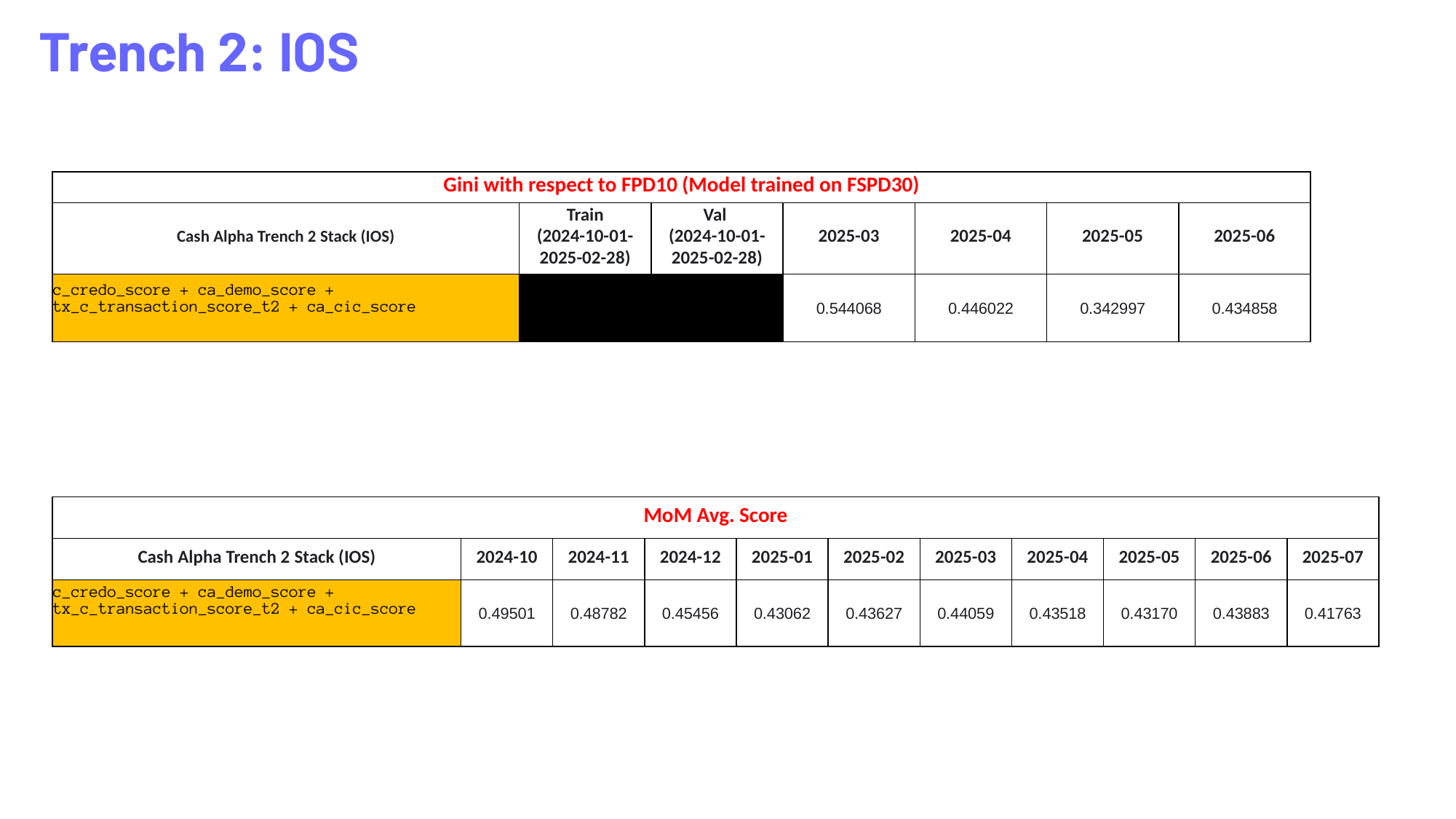

Trench 2: IOS
| Gini with respect to FPD10 (Model trained on FSPD30) |  |  |  |  |  |  |
| --- | --- | --- | --- | --- | --- | --- |
| Cash Alpha Trench 2 Stack (IOS) | Train (2024-10-01-2025-02-28) | Val  (2024-10-01-2025-02-28) | 2025-03 | 2025-04 | 2025-05 | 2025-06 |
| c\_credo\_score + ca\_demo\_score + tx\_c\_transaction\_score\_t2 + ca\_cic\_score |  |  | 0.544068 | 0.446022 | 0.342997 | 0.434858 |
| MoM Avg. Score |  |  |  |  |  |  |  |  |  |  |
| --- | --- | --- | --- | --- | --- | --- | --- | --- | --- | --- |
| Cash Alpha Trench 2 Stack (IOS) | 2024-10 | 2024-11 | 2024-12 | 2025-01 | 2025-02 | 2025-03 | 2025-04 | 2025-05 | 2025-06 | 2025-07 |
| c\_credo\_score + ca\_demo\_score + tx\_c\_transaction\_score\_t2 + ca\_cic\_score | 0.49501 | 0.48782 | 0.45456 | 0.43062 | 0.43627 | 0.44059 | 0.43518 | 0.43170 | 0.43883 | 0.41763 |